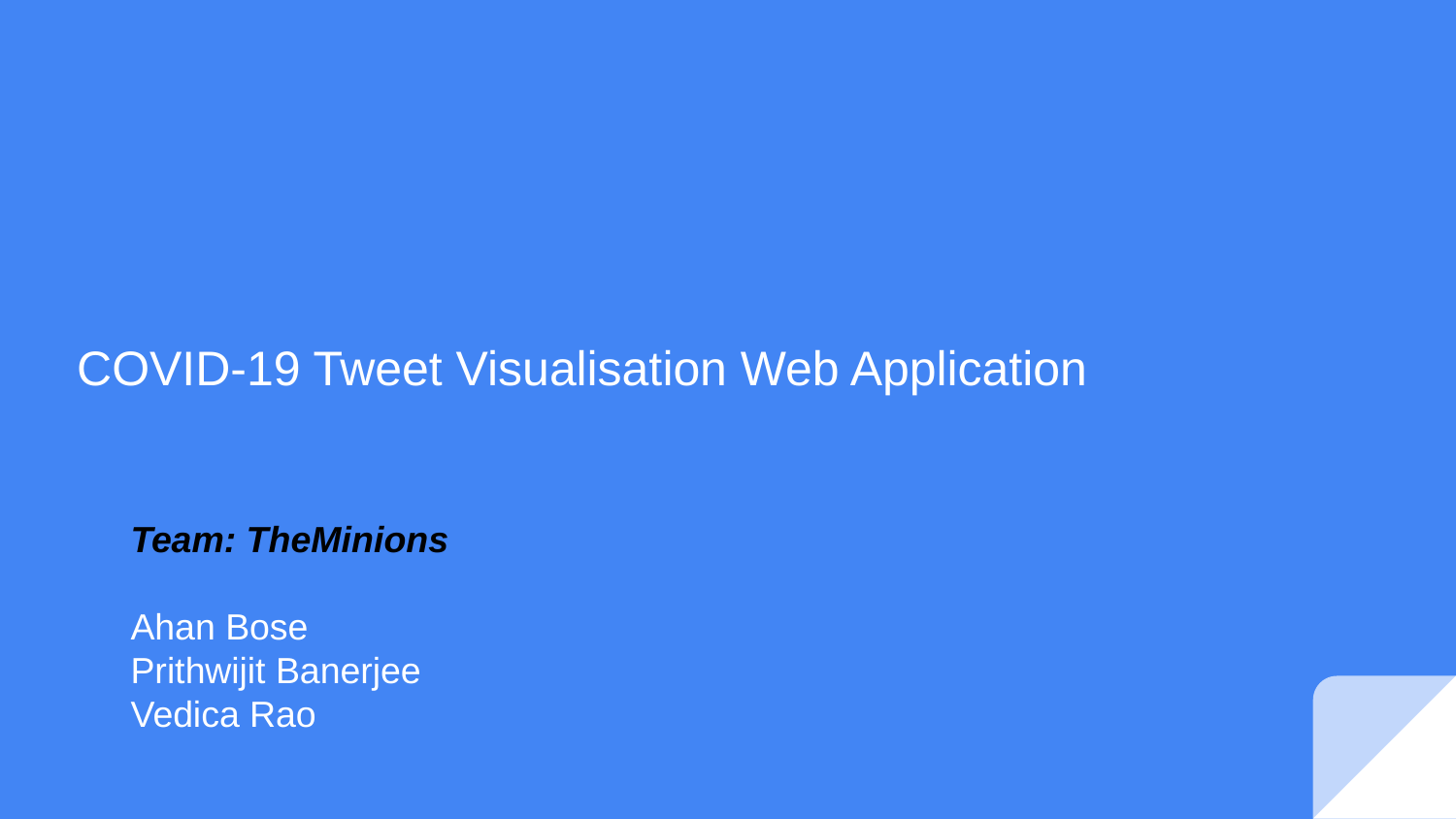

# COVID-19 Tweet Visualisation Web Application

Team: TheMinions

Ahan Bose
Prithwijit Banerjee
Vedica Rao